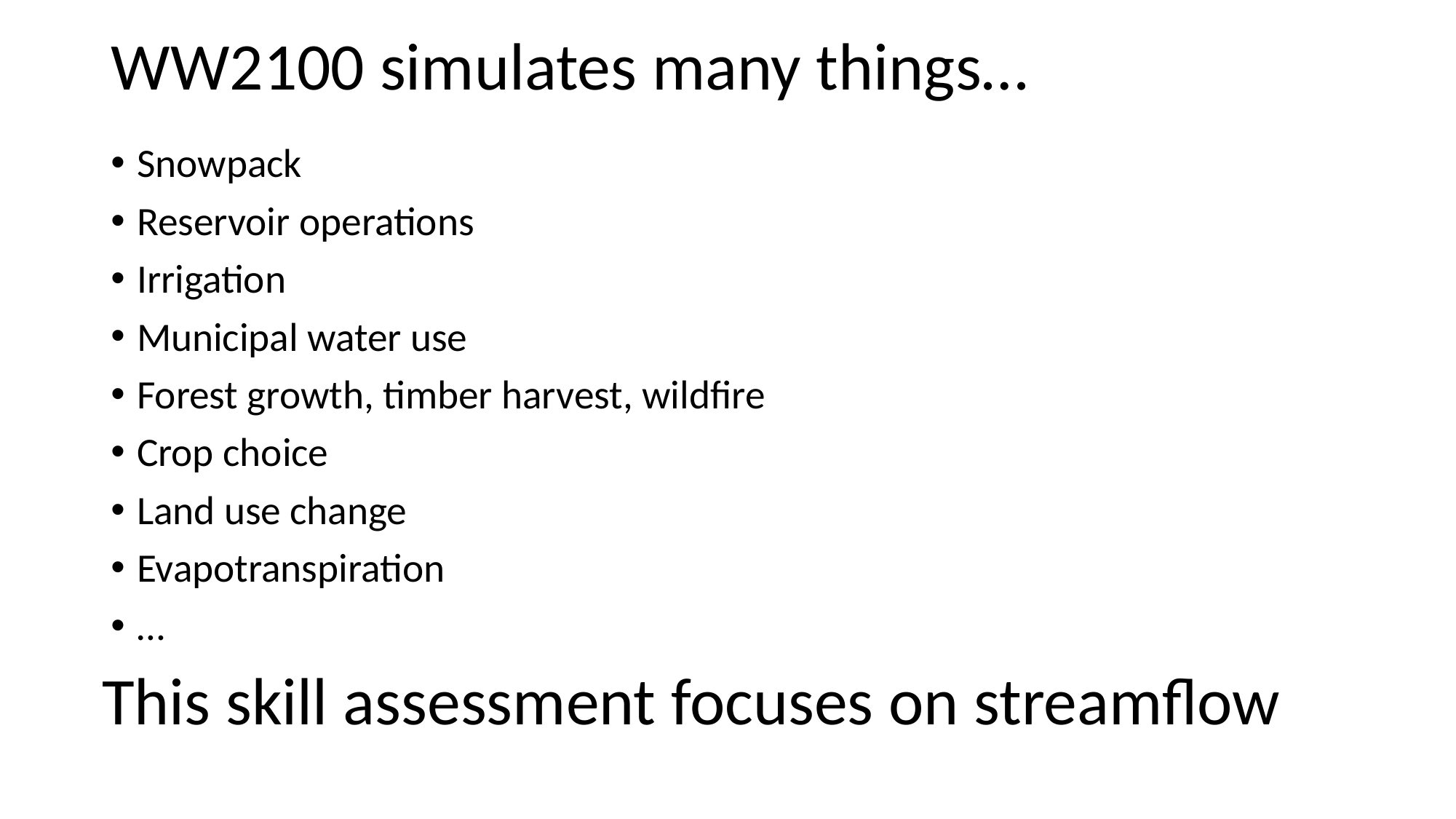

# WW2100 simulates many things…
Snowpack
Reservoir operations
Irrigation
Municipal water use
Forest growth, timber harvest, wildfire
Crop choice
Land use change
Evapotranspiration
…
This skill assessment focuses on streamflow